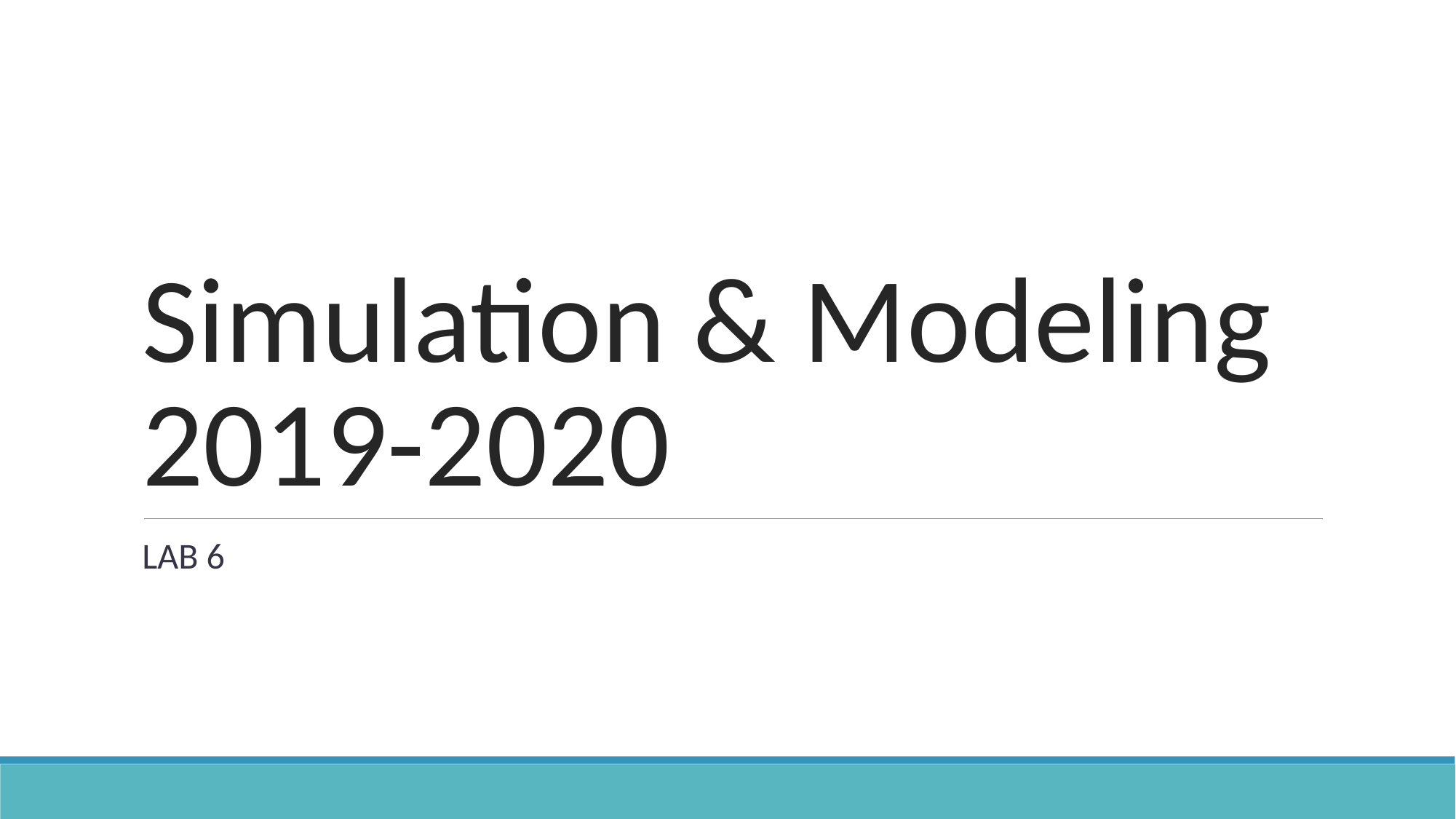

# Simulation & Modeling 2019-2020
LAB 6